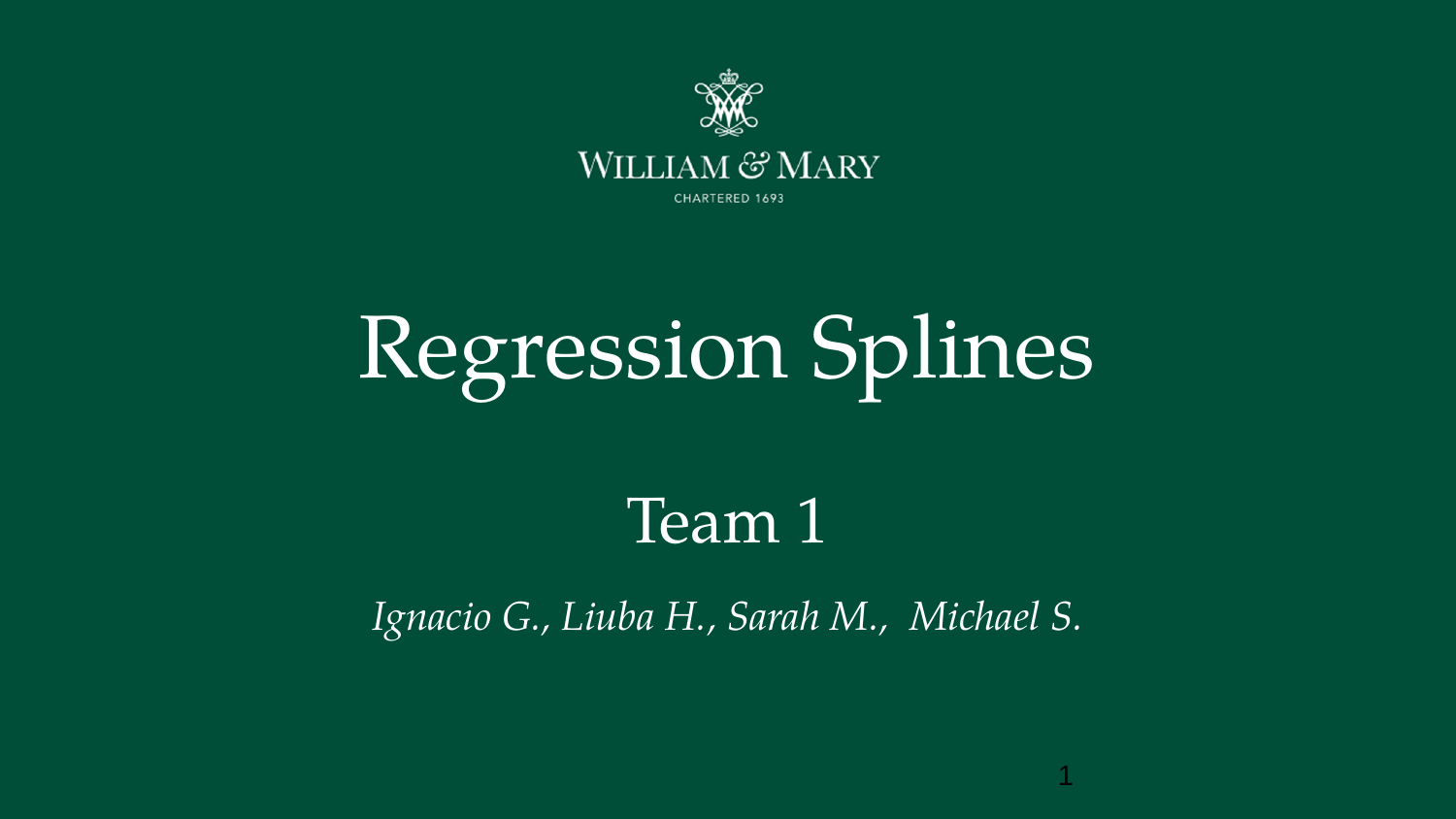

# Regression Splines
Team 1
Ignacio G., Liuba H., Sarah M.,  Michael S.
1